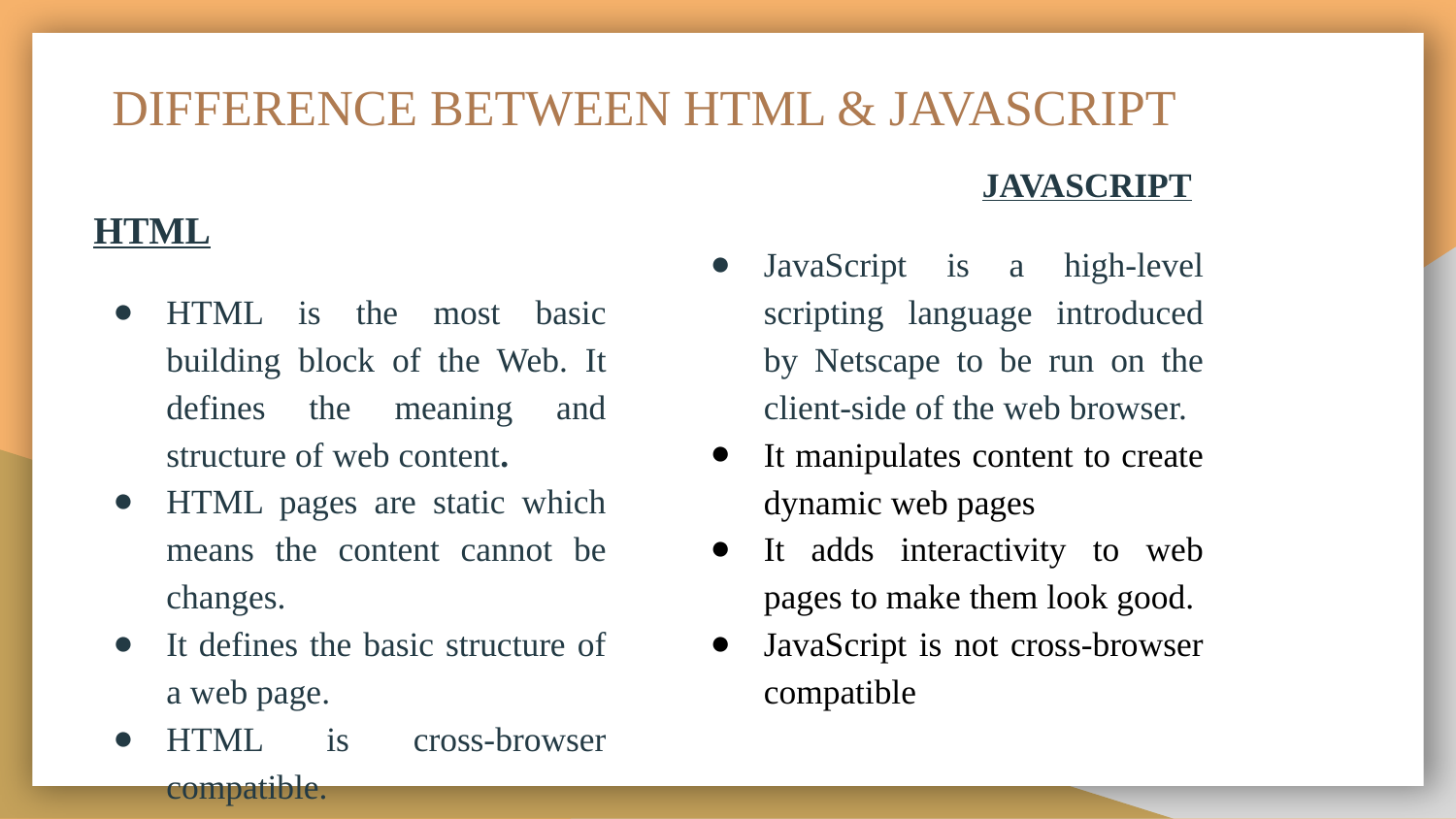

# DIFFERENCE BETWEEN HTML & JAVASCRIPT
			HTML
HTML is the most basic building block of the Web. It defines the meaning and structure of web content.
HTML pages are static which means the content cannot be changes.
It defines the basic structure of a web page.
HTML is cross-browser compatible.
 		JAVASCRIPT
JavaScript is a high-level scripting language introduced by Netscape to be run on the client-side of the web browser.
It manipulates content to create dynamic web pages
It adds interactivity to web pages to make them look good.
JavaScript is not cross-browser compatible